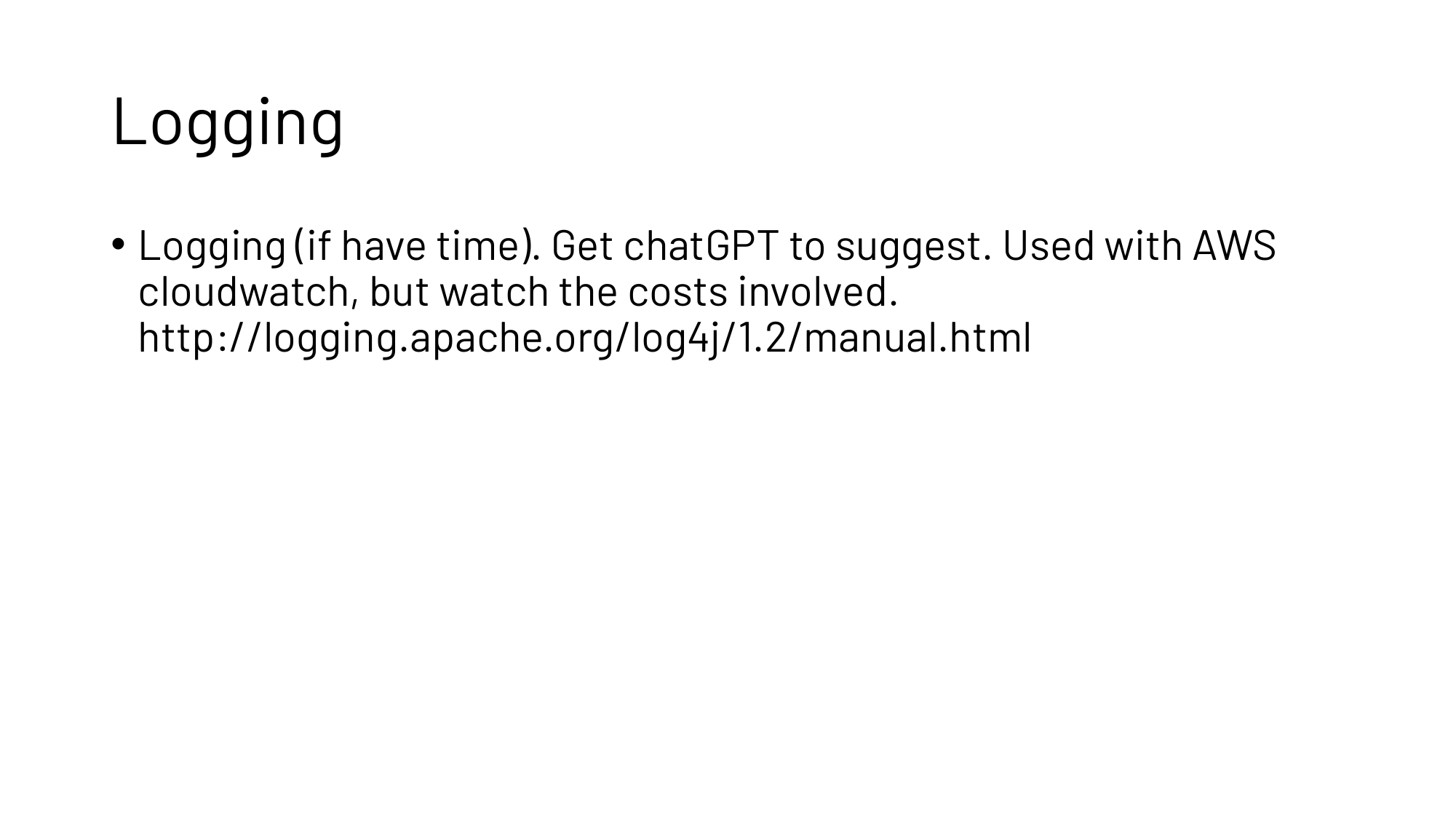

# Logging
Logging (if have time). Get chatGPT to suggest. Used with AWS cloudwatch, but watch the costs involved. http://logging.apache.org/log4j/1.2/manual.html